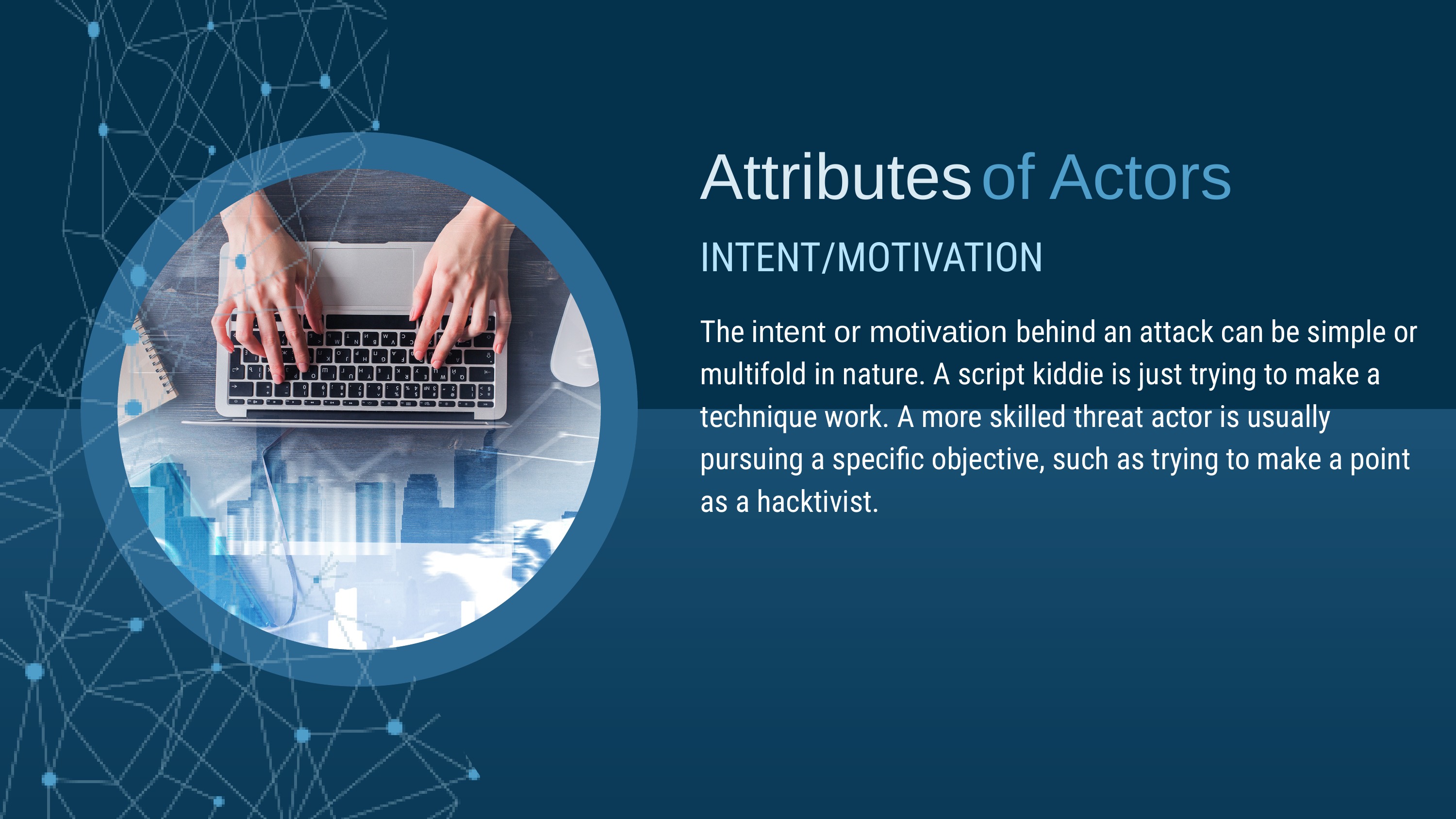

Attributes
of Actors

INTENT/MOTIVATION
The intent or motivation behind an attack can be simple or multifold in nature. A script kiddie is just trying to make a technique work. A more skilled threat actor is usually pursuing a specific objective, such as trying to make a point as a hacktivist.